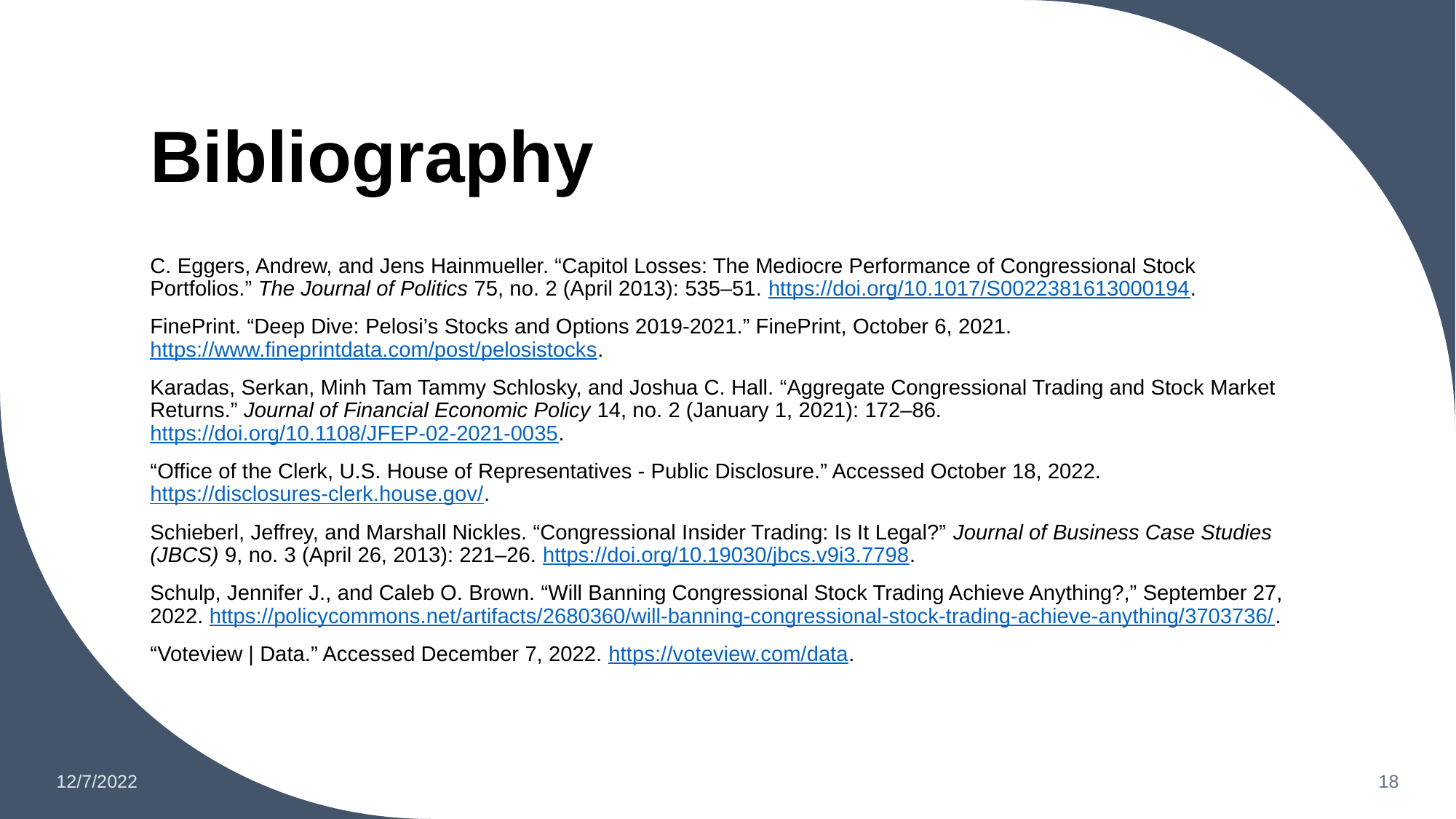

# Bibliography
C. Eggers, Andrew, and Jens Hainmueller. “Capitol Losses: The Mediocre Performance of Congressional Stock Portfolios.” The Journal of Politics 75, no. 2 (April 2013): 535–51. https://doi.org/10.1017/S0022381613000194.
FinePrint. “Deep Dive: Pelosi’s Stocks and Options 2019-2021.” FinePrint, October 6, 2021. https://www.fineprintdata.com/post/pelosistocks.
Karadas, Serkan, Minh Tam Tammy Schlosky, and Joshua C. Hall. “Aggregate Congressional Trading and Stock Market Returns.” Journal of Financial Economic Policy 14, no. 2 (January 1, 2021): 172–86. https://doi.org/10.1108/JFEP-02-2021-0035.
“Office of the Clerk, U.S. House of Representatives - Public Disclosure.” Accessed October 18, 2022. https://disclosures-clerk.house.gov/.
Schieberl, Jeffrey, and Marshall Nickles. “Congressional Insider Trading: Is It Legal?” Journal of Business Case Studies (JBCS) 9, no. 3 (April 26, 2013): 221–26. https://doi.org/10.19030/jbcs.v9i3.7798.
Schulp, Jennifer J., and Caleb O. Brown. “Will Banning Congressional Stock Trading Achieve Anything?,” September 27, 2022. https://policycommons.net/artifacts/2680360/will-banning-congressional-stock-trading-achieve-anything/3703736/.
“Voteview | Data.” Accessed December 7, 2022. https://voteview.com/data.

12/7/2022
18